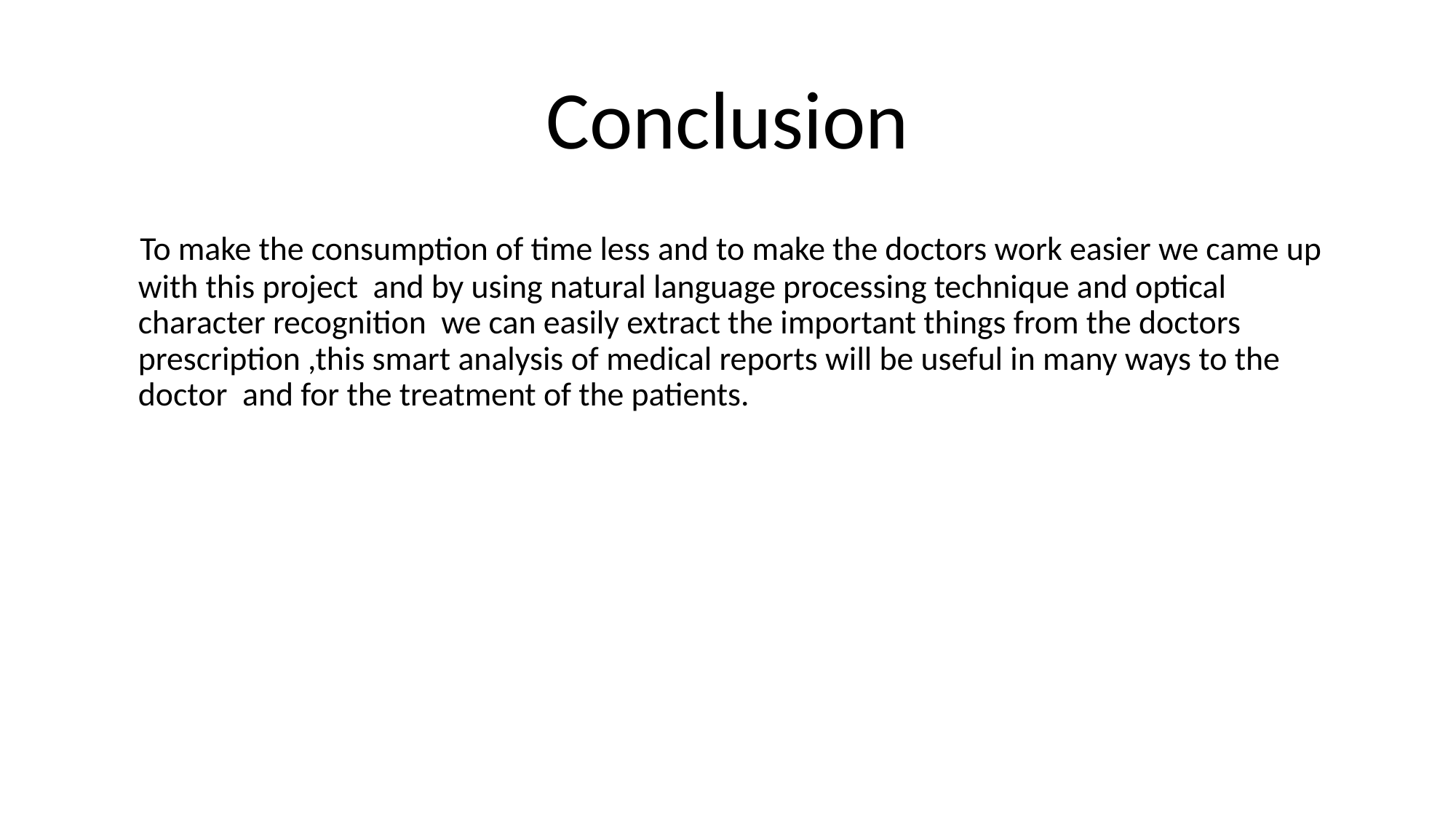

# Conclusion
   To make the consumption of time less and to make the doctors work easier we came up with this project  and by using natural language processing technique and optical character recognition  we can easily extract the important things from the doctors prescription ,this smart analysis of medical reports will be useful in many ways to the doctor  and for the treatment of the patients.